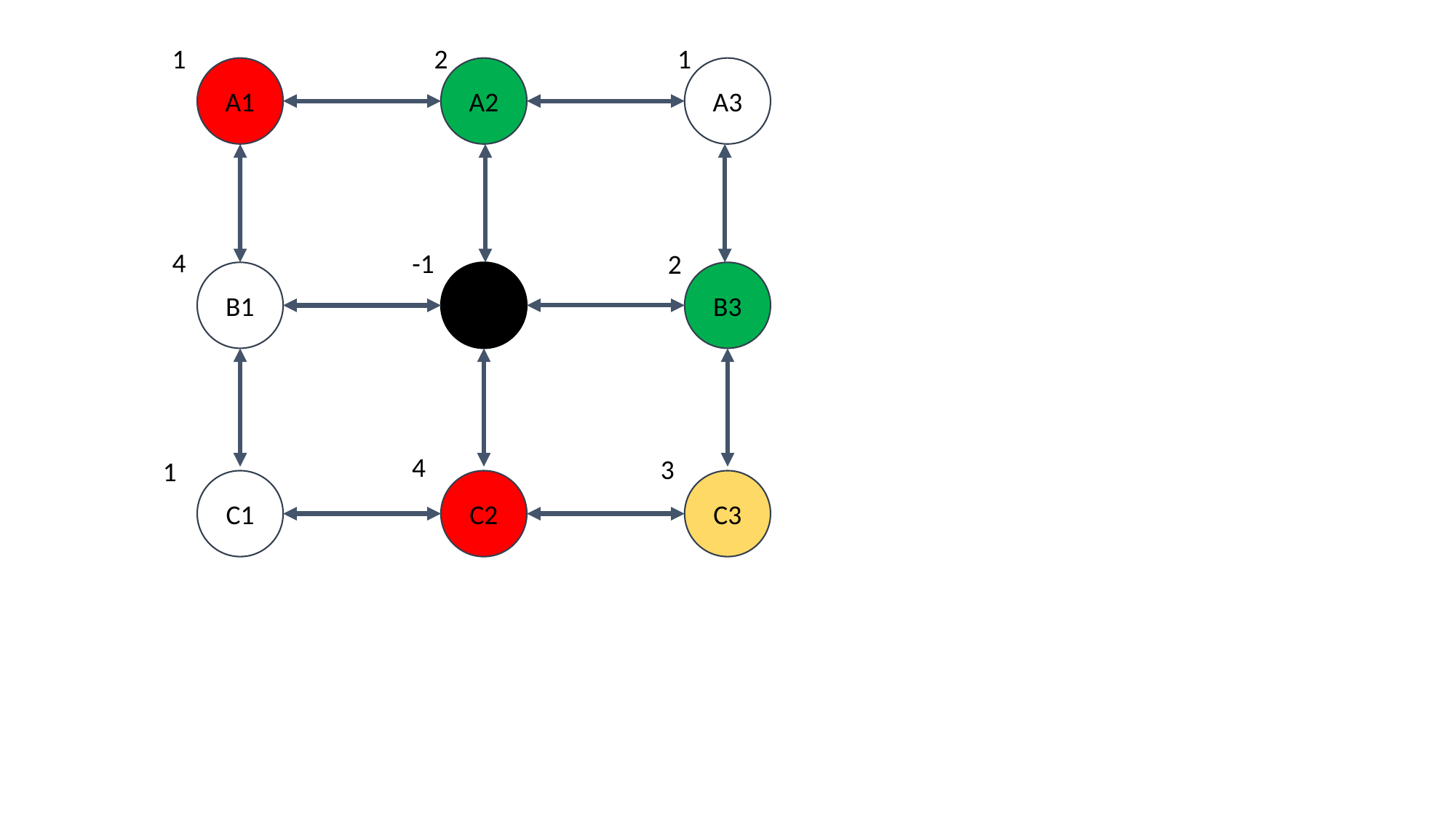

1
2
1
A1
A2
A3
4
-1
2
B1
B2
B3
4
3
1
C1
C2
C3